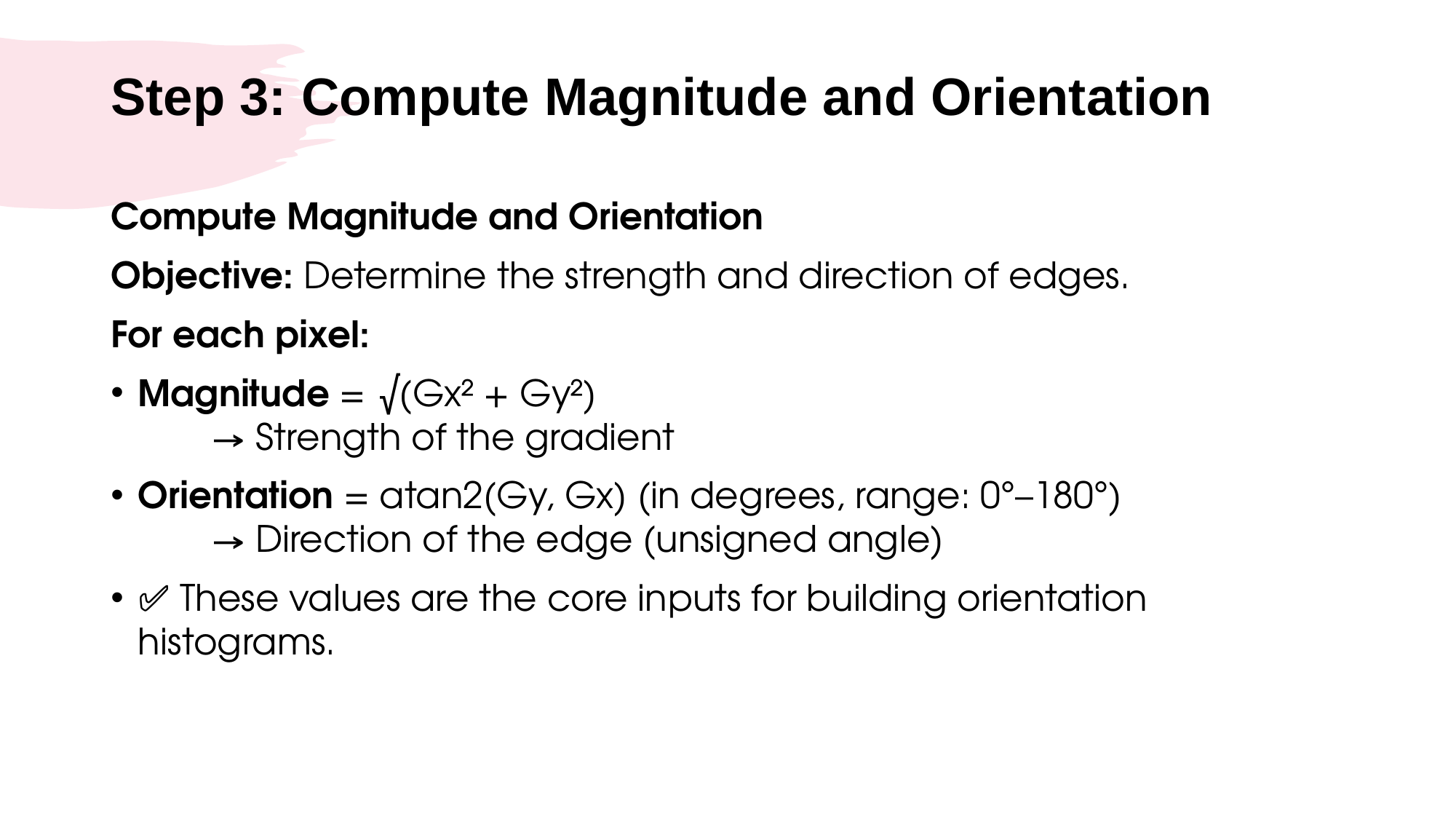

# Step 3: Compute Magnitude and Orientation
Compute Magnitude and Orientation
Objective: Determine the strength and direction of edges.
For each pixel:
Magnitude = √(Gx² + Gy²)
  → Strength of the gradient
Orientation = atan2(Gy, Gx) (in degrees, range: 0°–180°)
  → Direction of the edge (unsigned angle)
✅ These values are the core inputs for building orientation histograms.